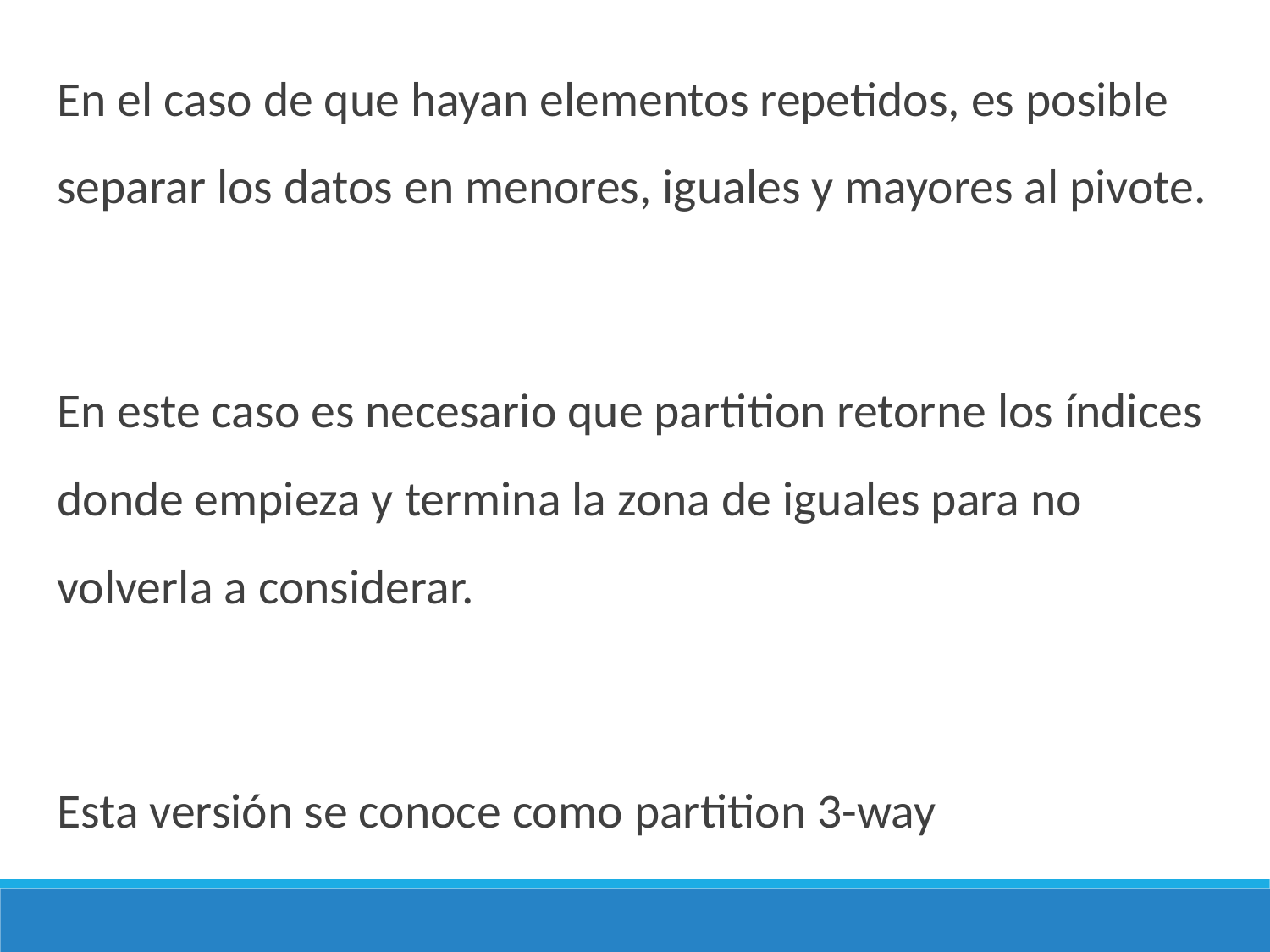

En el caso de que hayan elementos repetidos, es posible separar los datos en menores, iguales y mayores al pivote.

En este caso es necesario que partition retorne los índices donde empieza y termina la zona de iguales para no volverla a considerar.

Esta versión se conoce como partition 3-way